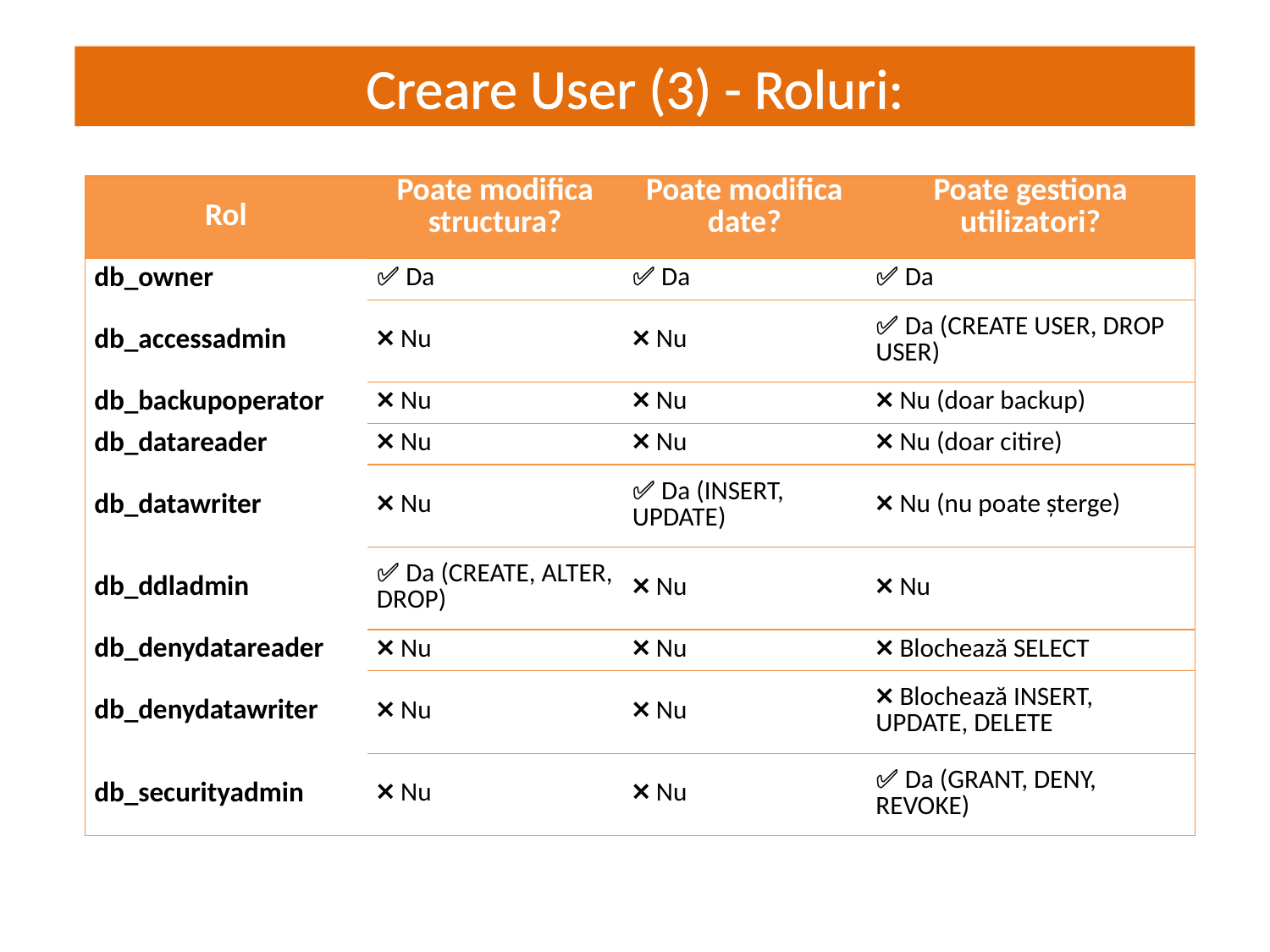

Creare User (3) - Roluri:
# JS = interactivitate dinamică
| Rol | Poate modifica structura? | Poate modifica date? | Poate gestiona utilizatori? |
| --- | --- | --- | --- |
| db\_owner | ✅ Da | ✅ Da | ✅ Da |
| db\_accessadmin | ❌ Nu | ❌ Nu | ✅ Da (CREATE USER, DROP USER) |
| db\_backupoperator | ❌ Nu | ❌ Nu | ❌ Nu (doar backup) |
| db\_datareader | ❌ Nu | ❌ Nu | ❌ Nu (doar citire) |
| db\_datawriter | ❌ Nu | ✅ Da (INSERT, UPDATE) | ❌ Nu (nu poate șterge) |
| db\_ddladmin | ✅ Da (CREATE, ALTER, DROP) | ❌ Nu | ❌ Nu |
| db\_denydatareader | ❌ Nu | ❌ Nu | ❌ Blochează SELECT |
| db\_denydatawriter | ❌ Nu | ❌ Nu | ❌ Blochează INSERT, UPDATE, DELETE |
| db\_securityadmin | ❌ Nu | ❌ Nu | ✅ Da (GRANT, DENY, REVOKE) |